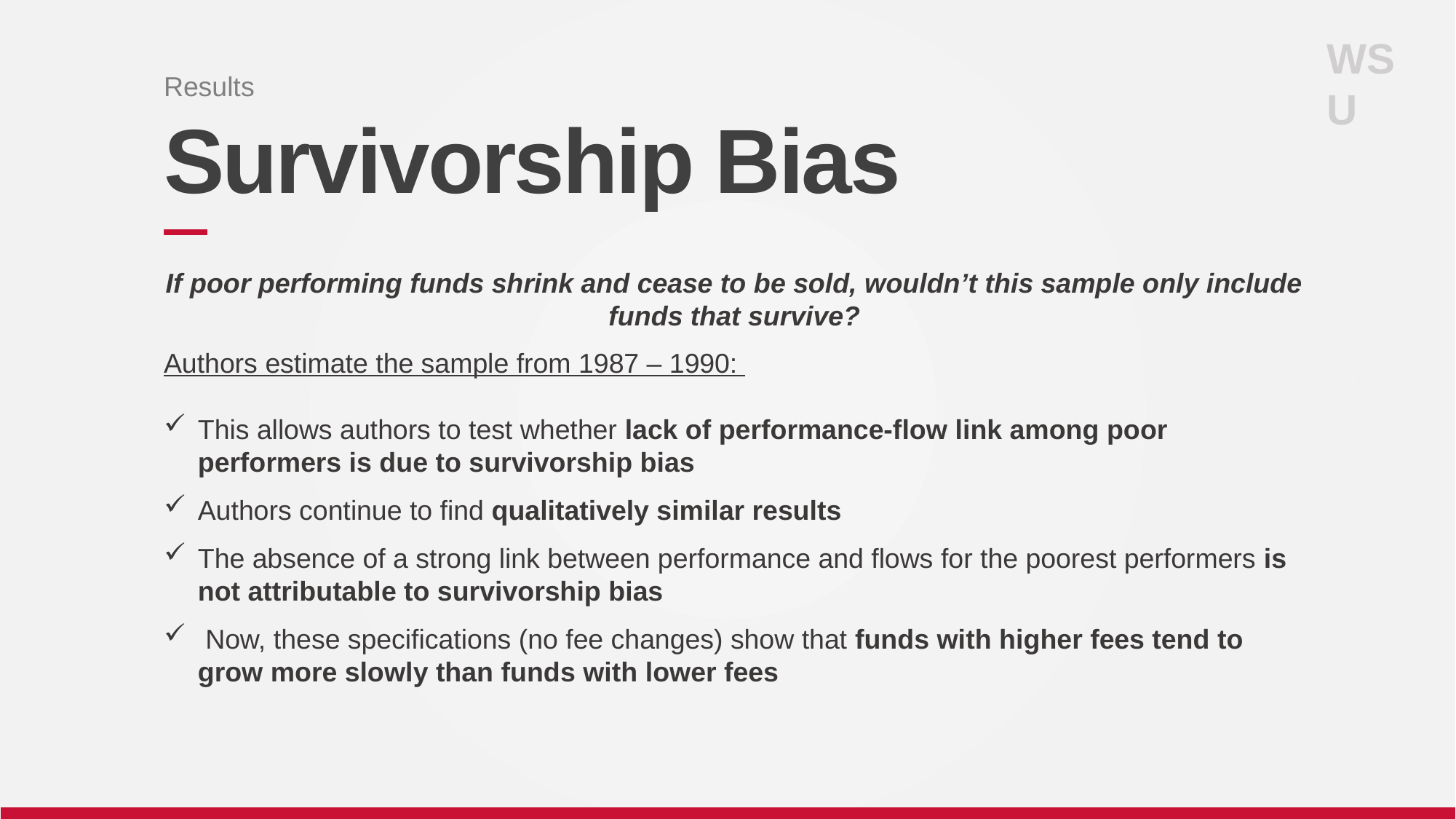

WSU
Results
# Survivorship Bias

If poor performing funds shrink and cease to be sold, wouldn’t this sample only include funds that survive?
Authors estimate the sample from 1987 – 1990:
This allows authors to test whether lack of performance-flow link among poor performers is due to survivorship bias
Authors continue to find qualitatively similar results
The absence of a strong link between performance and flows for the poorest performers is not attributable to survivorship bias
 Now, these specifications (no fee changes) show that funds with higher fees tend to grow more slowly than funds with lower fees